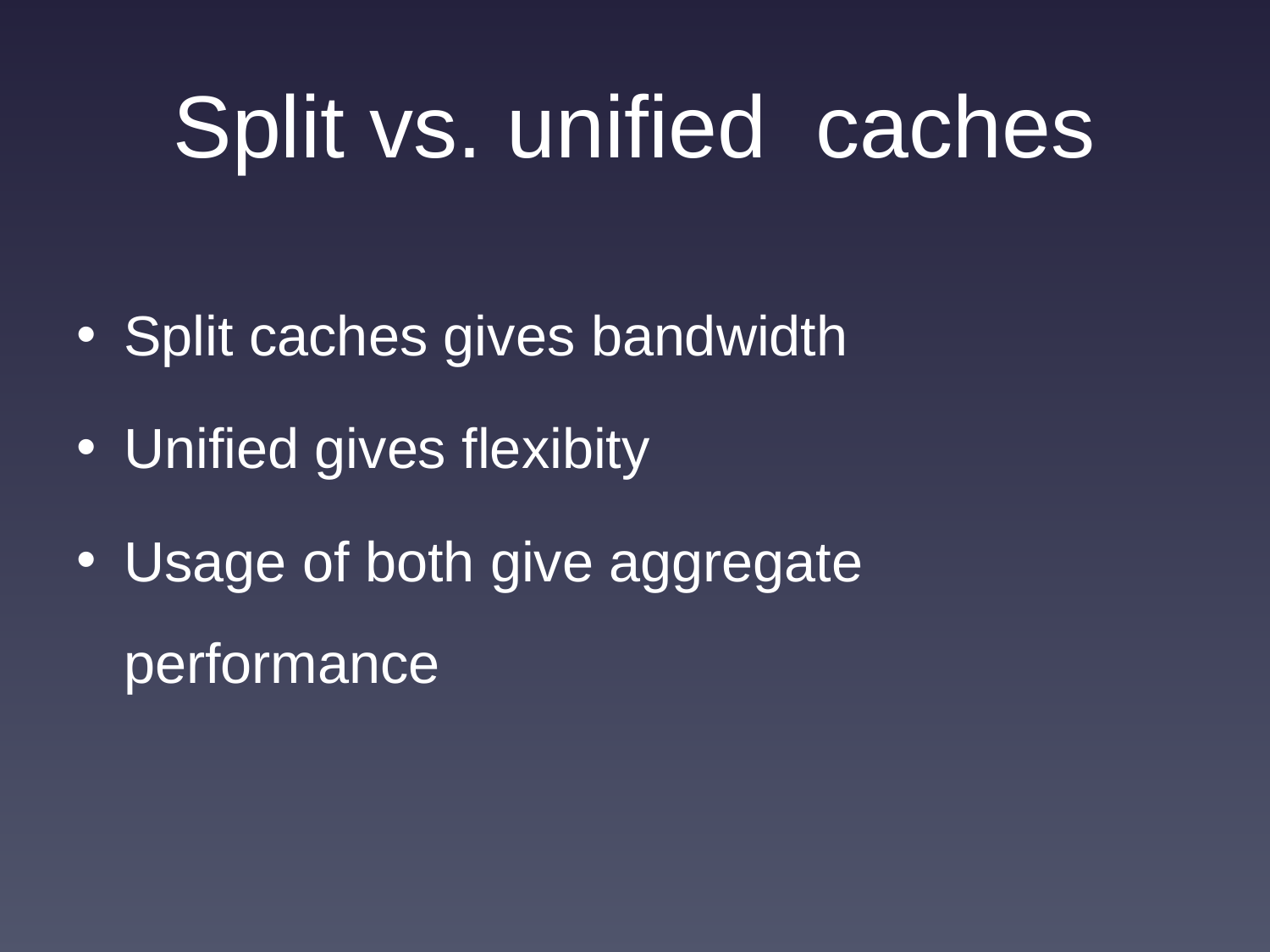

# Split vs. unified  caches
Split caches gives bandwidth
Unified gives flexibity
Usage of both give aggregate performance